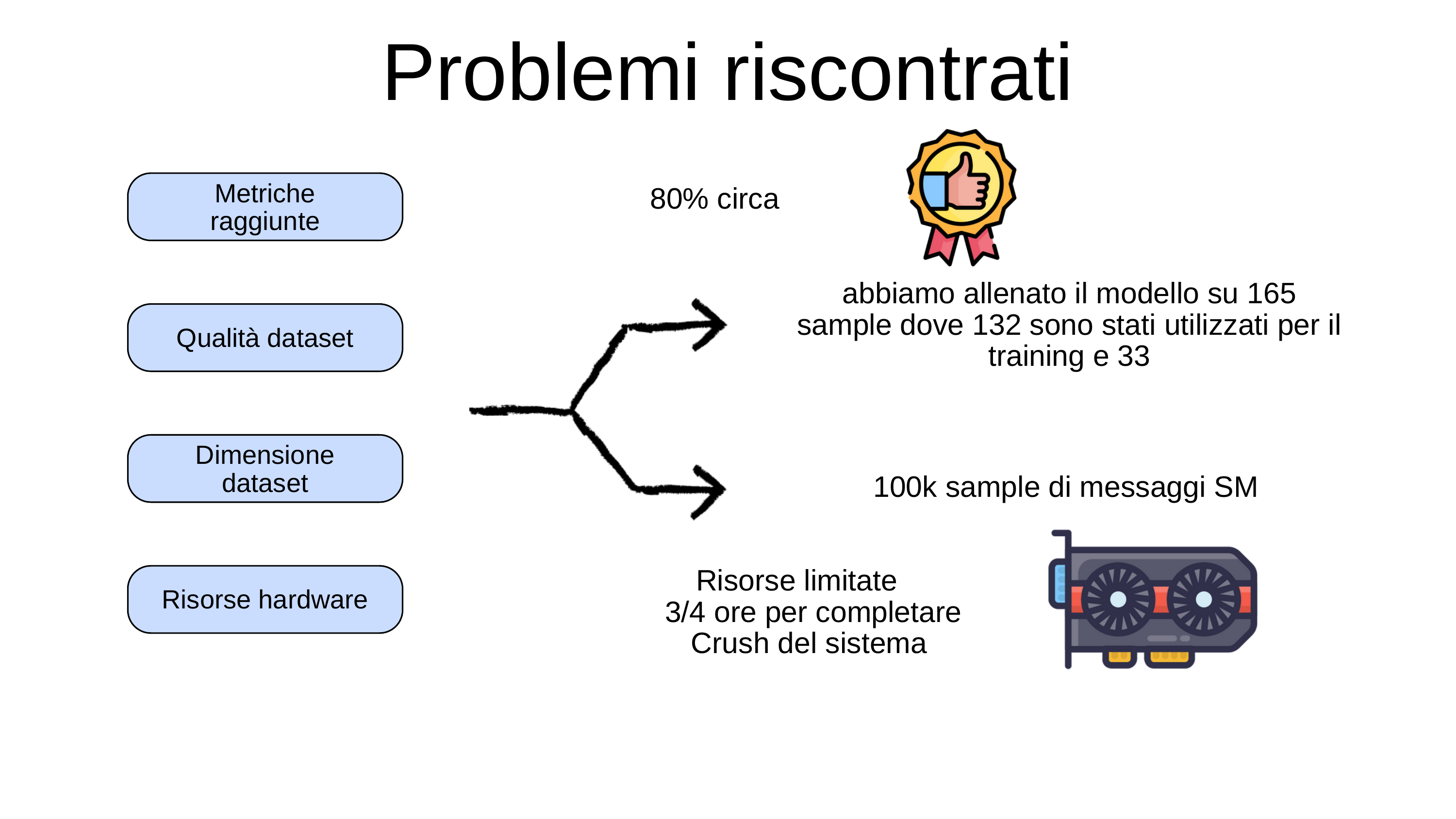

Problemi riscontrati

Metriche raggiunte
80% circa
abbiamo allenato il modello su 165
sample dove 132 sono stati utilizzati per il training e 33

Qualità dataset

Dimensione dataset
100k sample di messaggi SM

Risorse limitate
 3/4 ore per completare
Crush del sistema

Risorse hardware